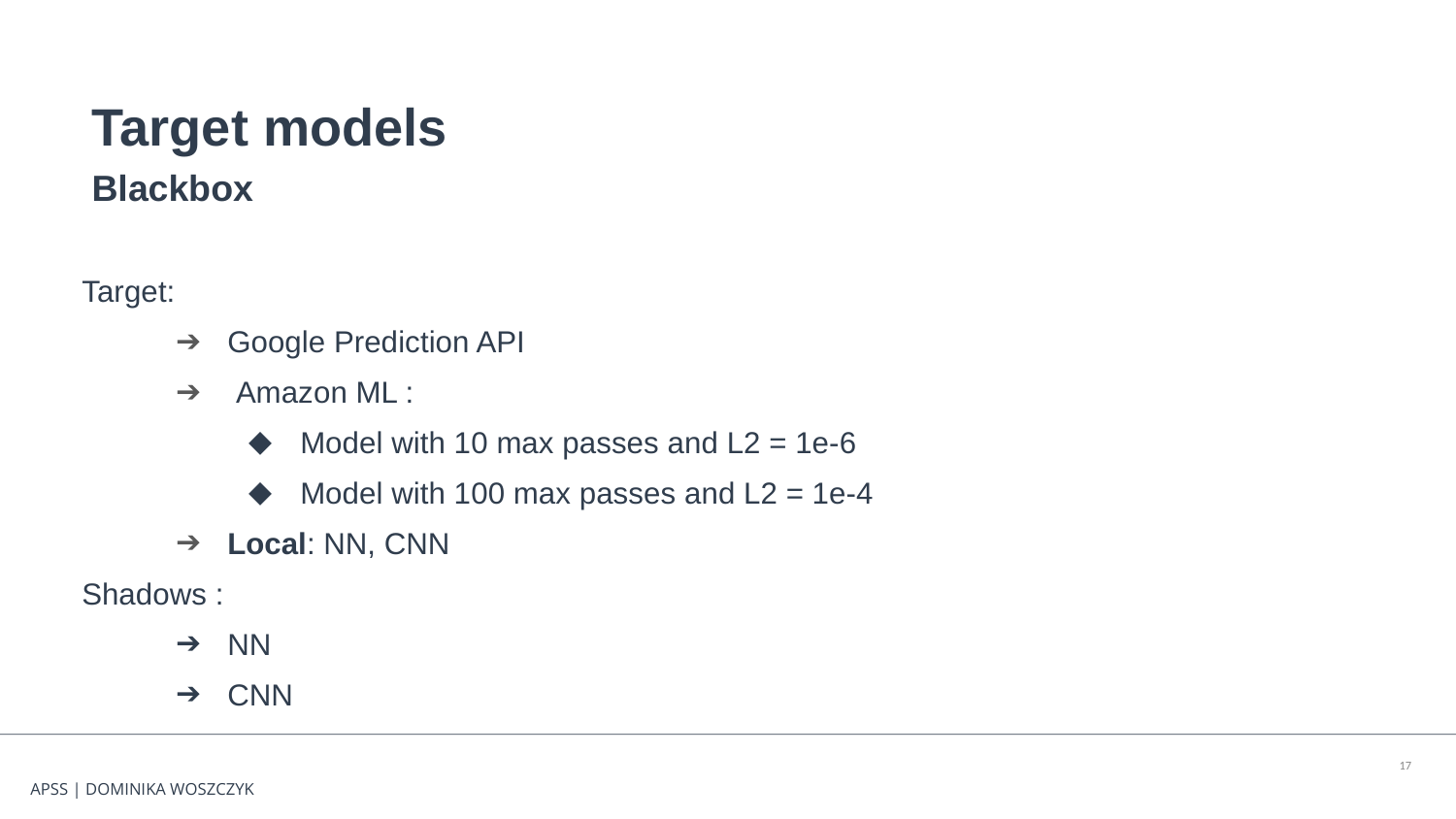

Target models
Blackbox
Target:
Google Prediction API
 Amazon ML :
Model with 10 max passes and L2 = 1e-6
Model with 100 max passes and L2 = 1e-4
Local: NN, CNN
Shadows :
NN
CNN

17
APSS | DOMINIKA WOSZCZYK